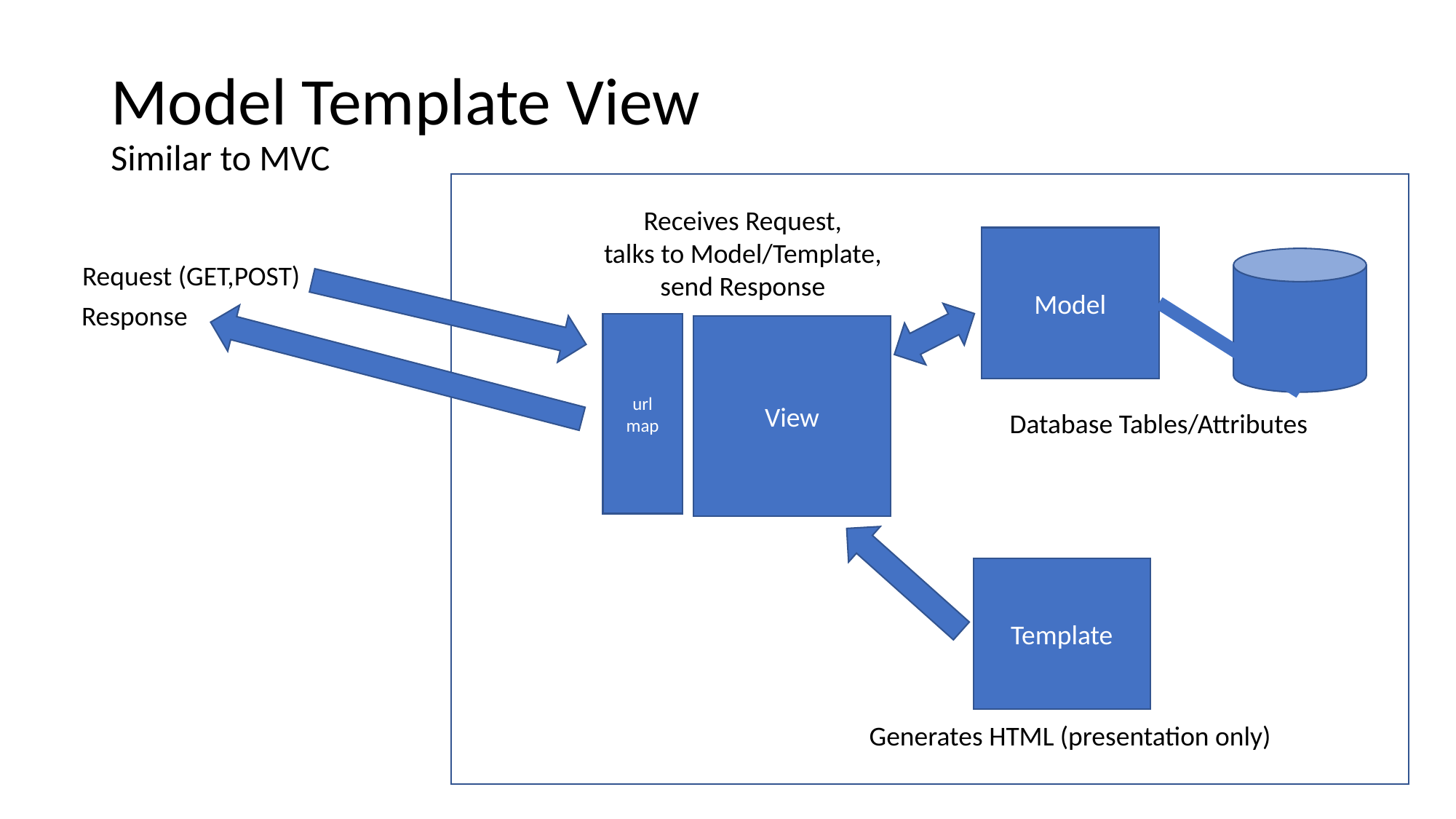

# Model Template View Similar to MVC

Receives Request,
talks to Model/Template, send Response
Model

Request (GET,POST)

Response

url
map
View

Database Tables/Attributes

Template
Generates HTML (presentation only)